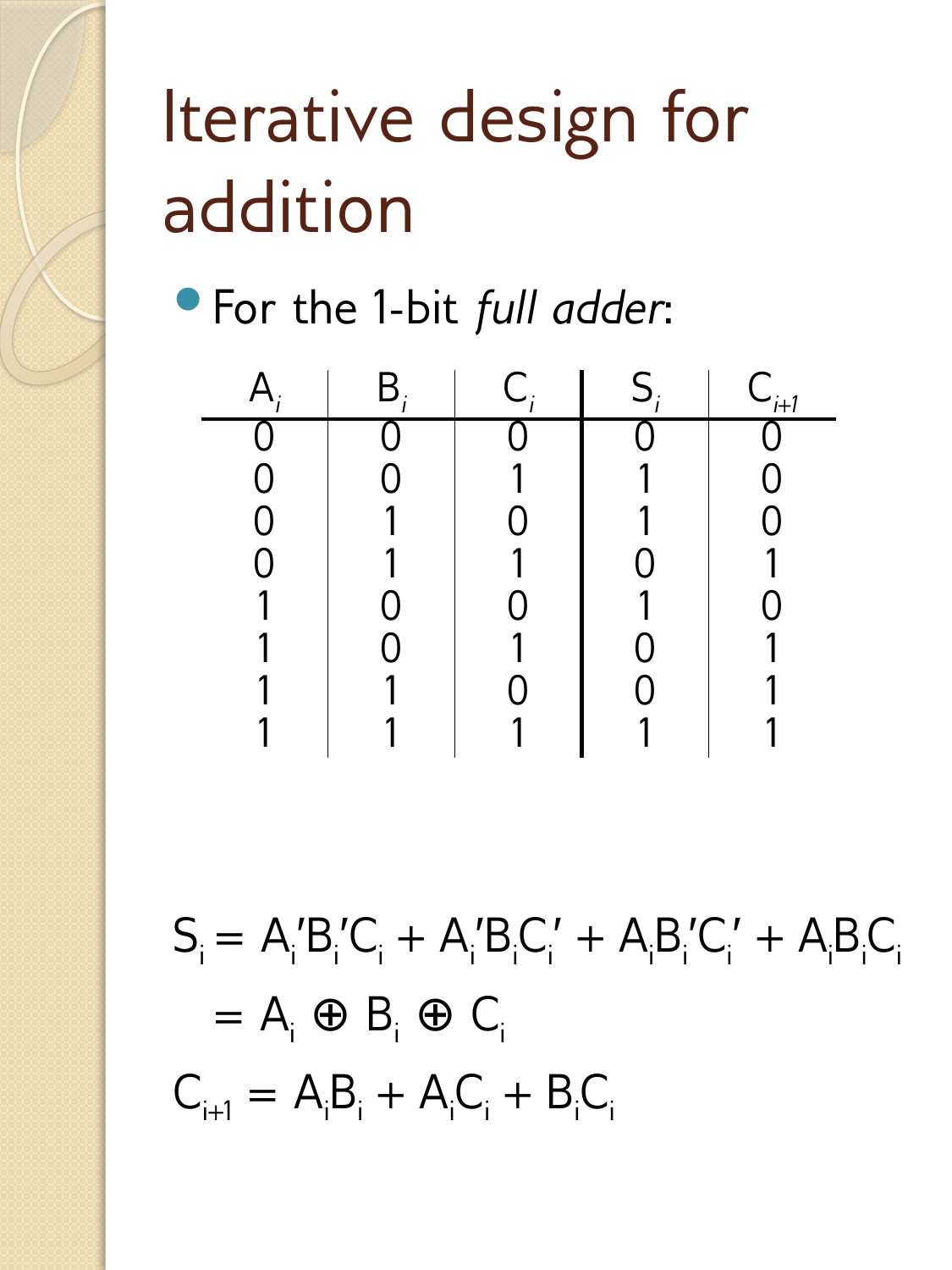

# Iterative design for addition
For the 1-bit full adder:

Si = Ai′Bi′Ci + Ai′BiCi′ + AiBi′Ci′ + AiBiCi
	= Ai ⊕ Bi ⊕ Ci
Ci+1 = AiBi + AiCi + BiCi
| Ai | Bi | Ci | Si | Ci+1 |
| --- | --- | --- | --- | --- |
| 0 | 0 | 0 | 0 | 0 |
| 0 | 0 | 1 | 1 | 0 |
| 0 | 1 | 0 | 1 | 0 |
| 0 | 1 | 1 | 0 | 1 |
| 1 | 0 | 0 | 1 | 0 |
| 1 | 0 | 1 | 0 | 1 |
| 1 | 1 | 0 | 0 | 1 |
| 1 | 1 | 1 | 1 | 1 |